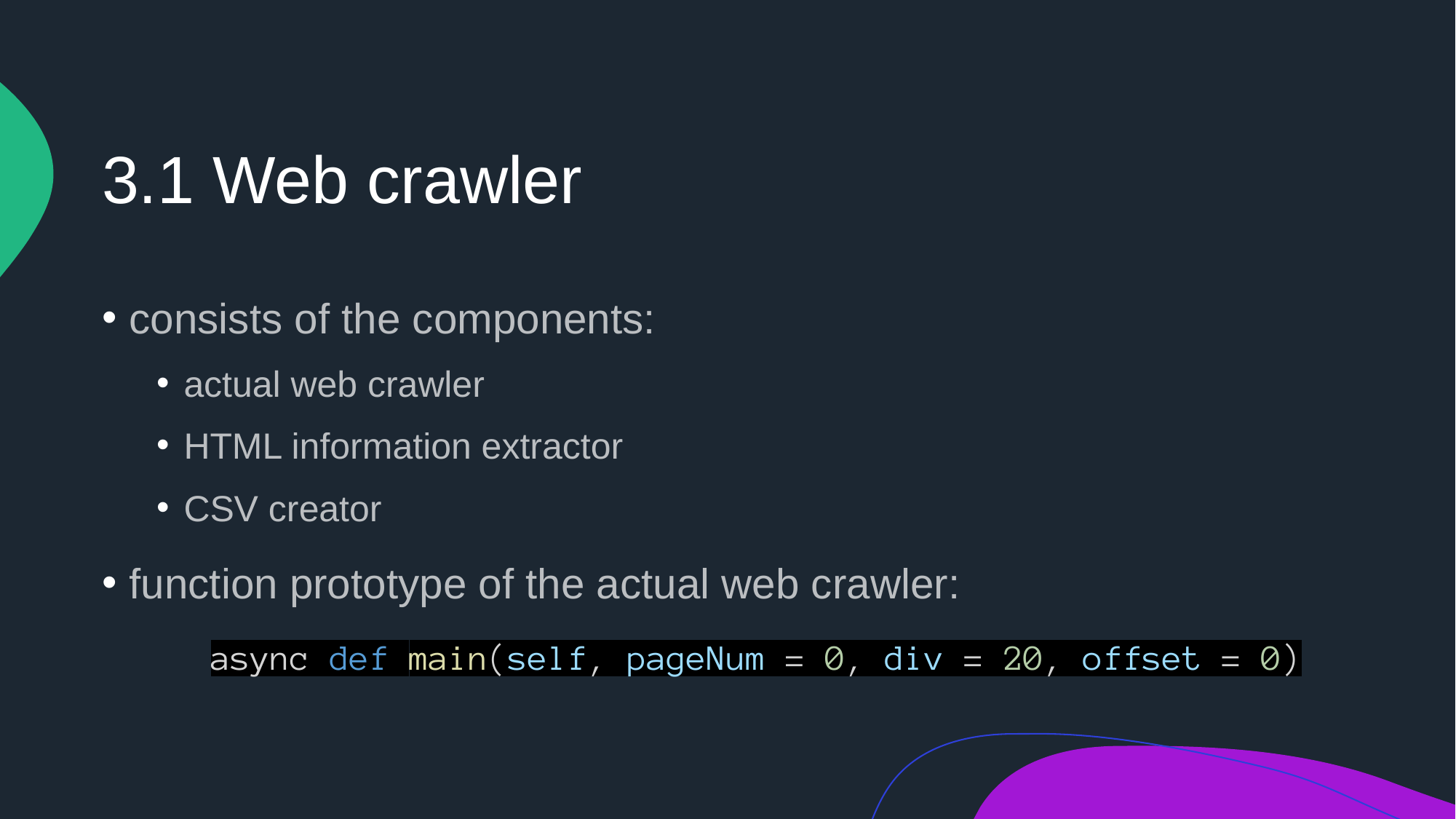

# 3.1 Web crawler
consists of the components:
actual web crawler
HTML information extractor
CSV creator
function prototype of the actual web crawler:
	async def main(self, pageNum = 0, div = 20, offset = 0)